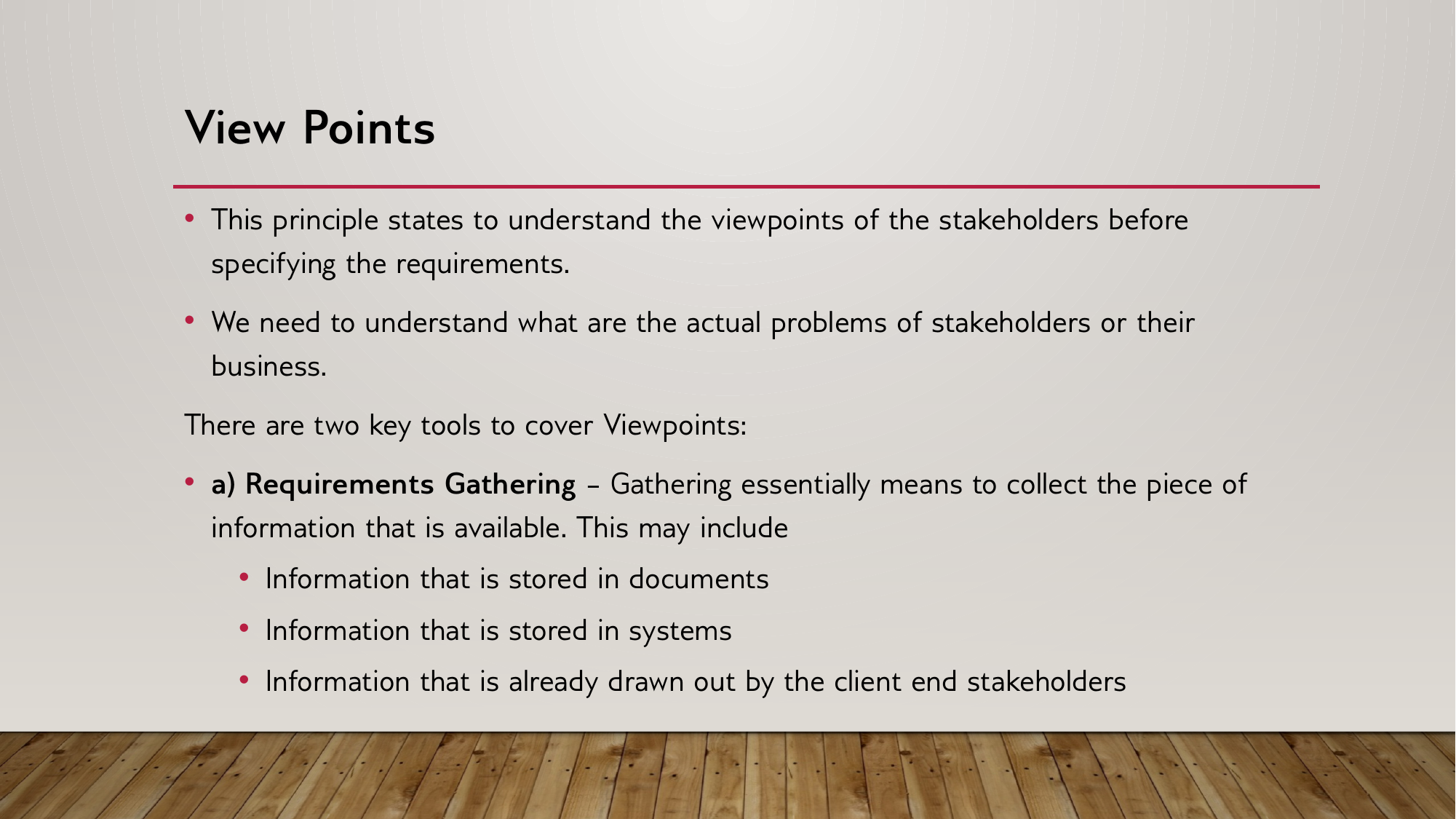

# View Points
This principle states to understand the viewpoints of the stakeholders before specifying the requirements.
We need to understand what are the actual problems of stakeholders or their business.
There are two key tools to cover Viewpoints:
a) Requirements Gathering – Gathering essentially means to collect the piece of information that is available. This may include
Information that is stored in documents
Information that is stored in systems
Information that is already drawn out by the client end stakeholders